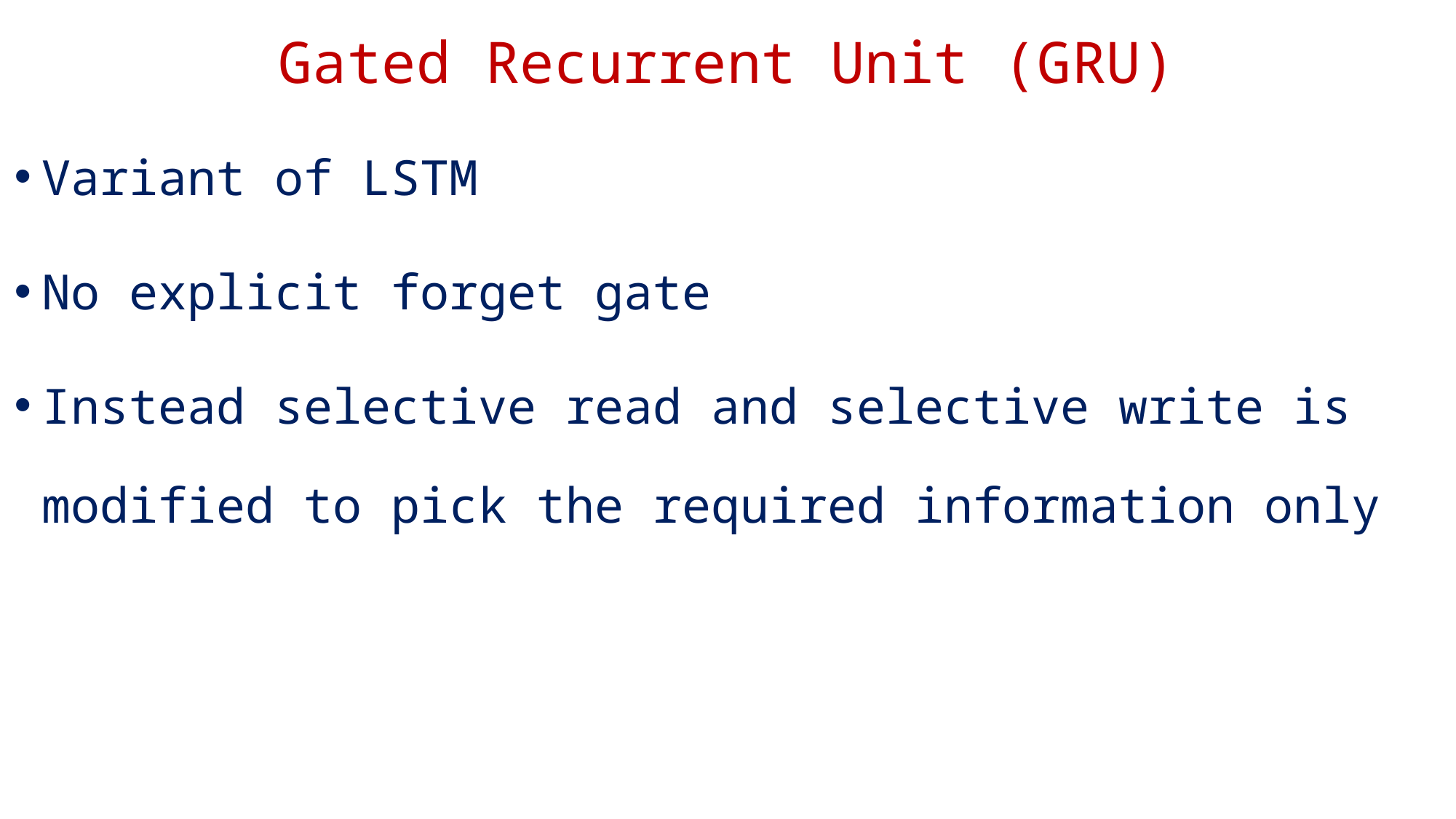

# Gated Recurrent Unit (GRU)
Variant of LSTM
No explicit forget gate
Instead selective read and selective write is modified to pick the required information only